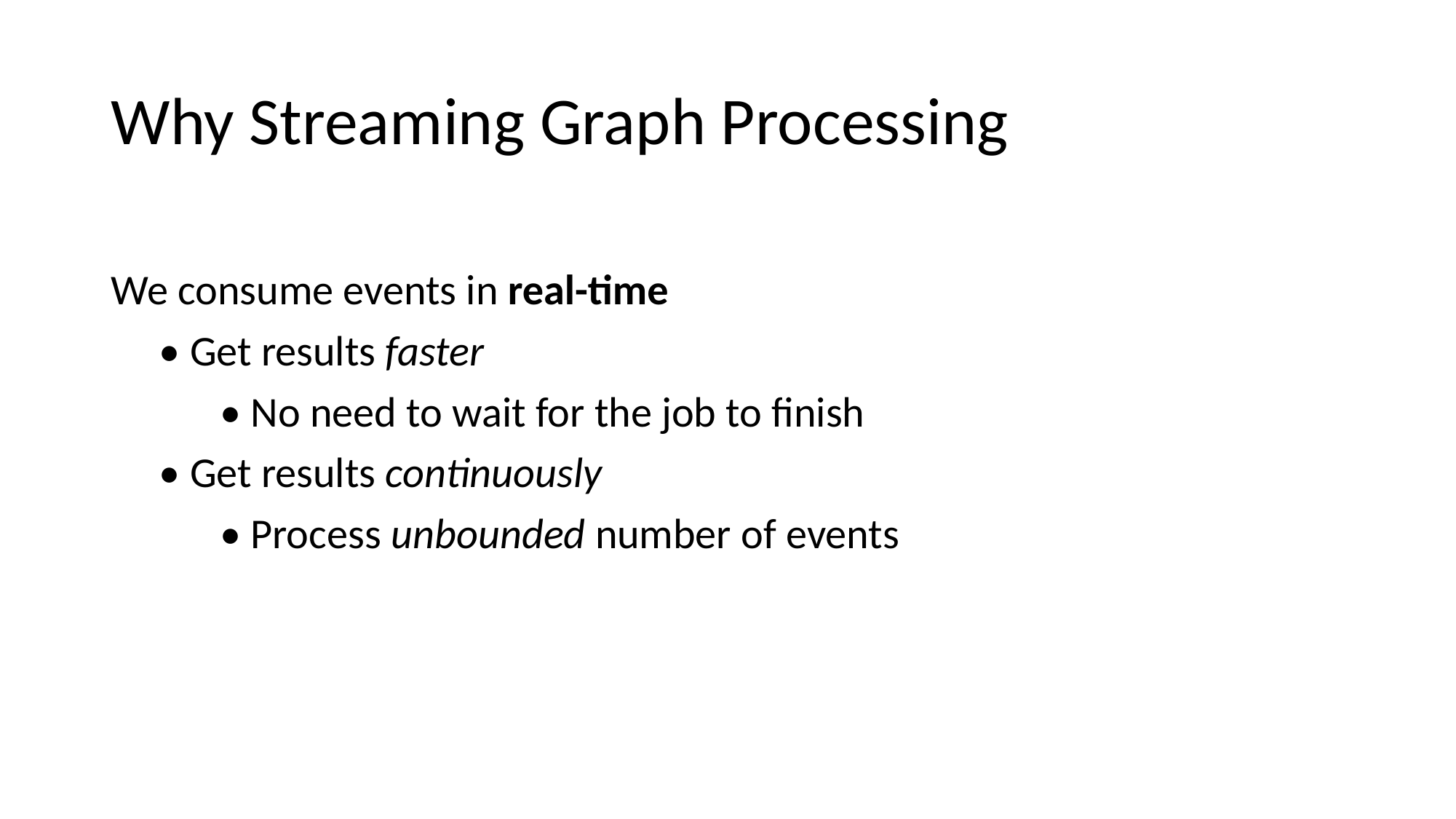

# Why Streaming Graph Processing
We consume events in real-time
     • Get results faster
	• No need to wait for the job to finish
     • Get results continuously
	• Process unbounded number of events